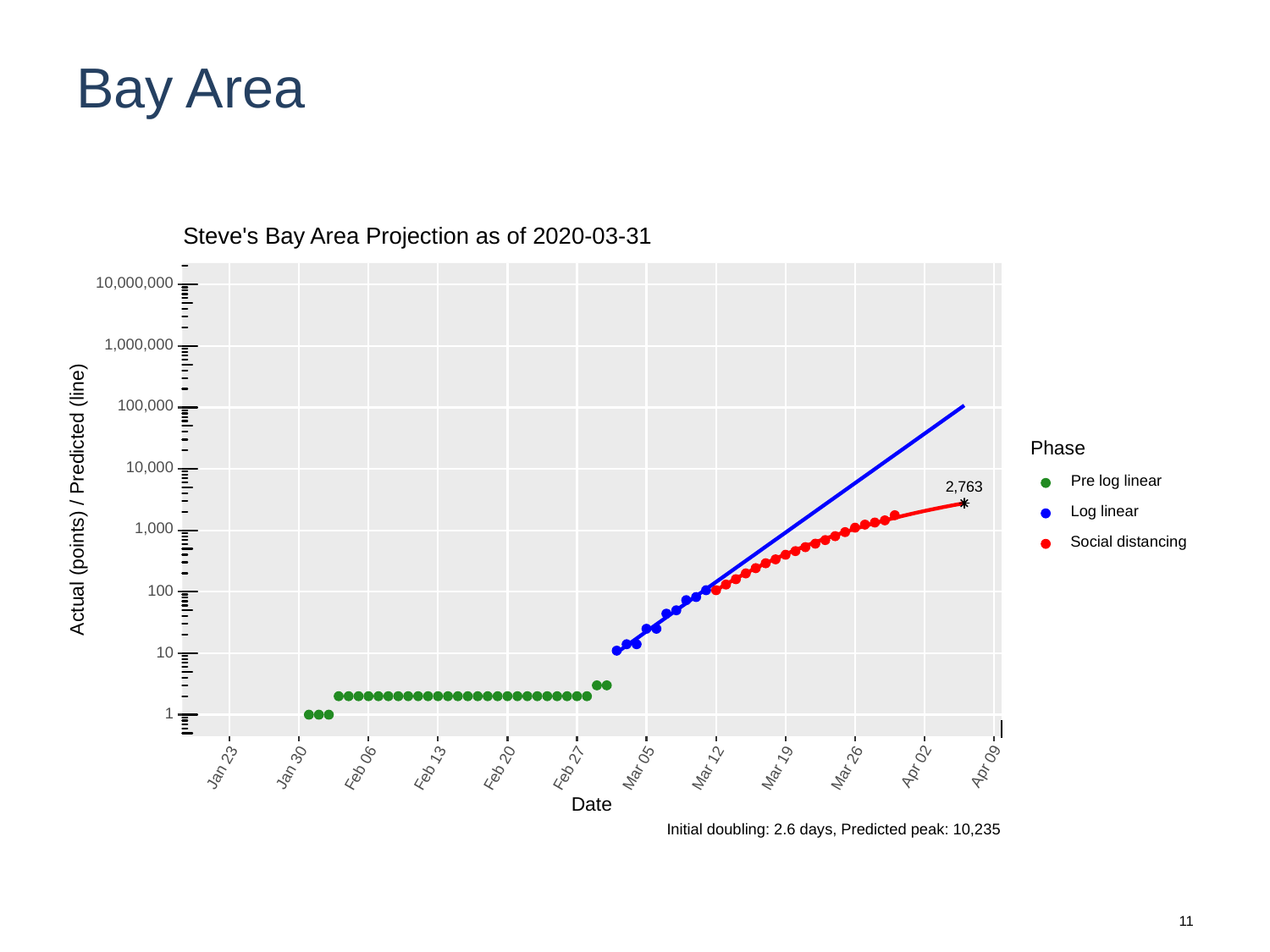

# Bay Area

Steve's Bay Area Projection as of 2020-03-31

10,000,000

1,000,000

100,000

Phase

10,000

Pre log linear

2,763

Actual (points) / Predicted (line)

Log linear

1,000

Social distancing

100

10

1

Apr 02
Apr 09
Jan 23
Jan 30
Mar 05
Mar 19
Mar 26
Feb 13
Mar 12
Feb 06
Feb 20
Feb 27
Date
Initial doubling: 2.6 days, Predicted peak: 10,235
11